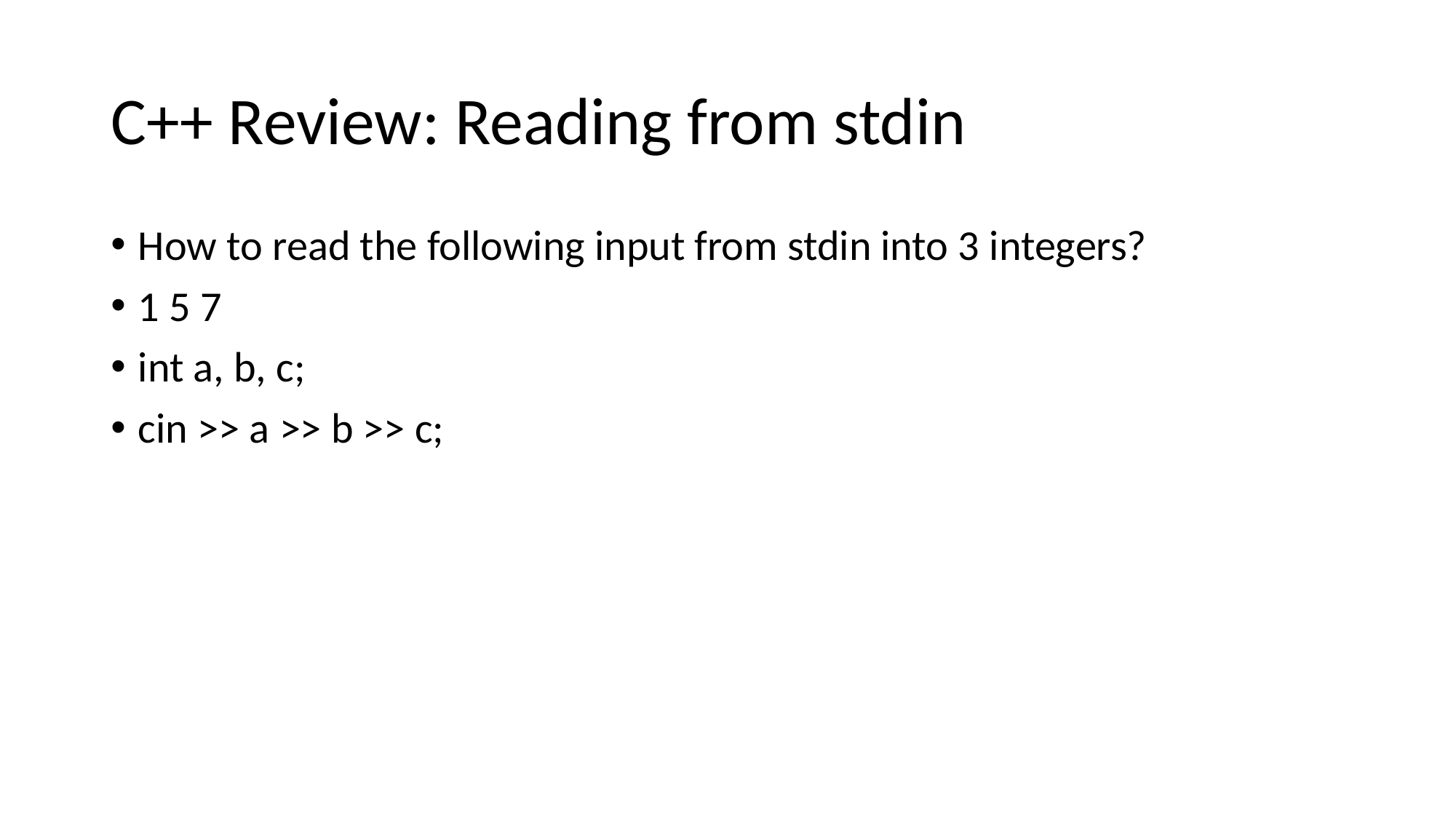

# C++ Review: Reading from stdin
How to read the following input from stdin into 3 integers?
1 5 7
int a, b, c;
cin >> a >> b >> c;
8